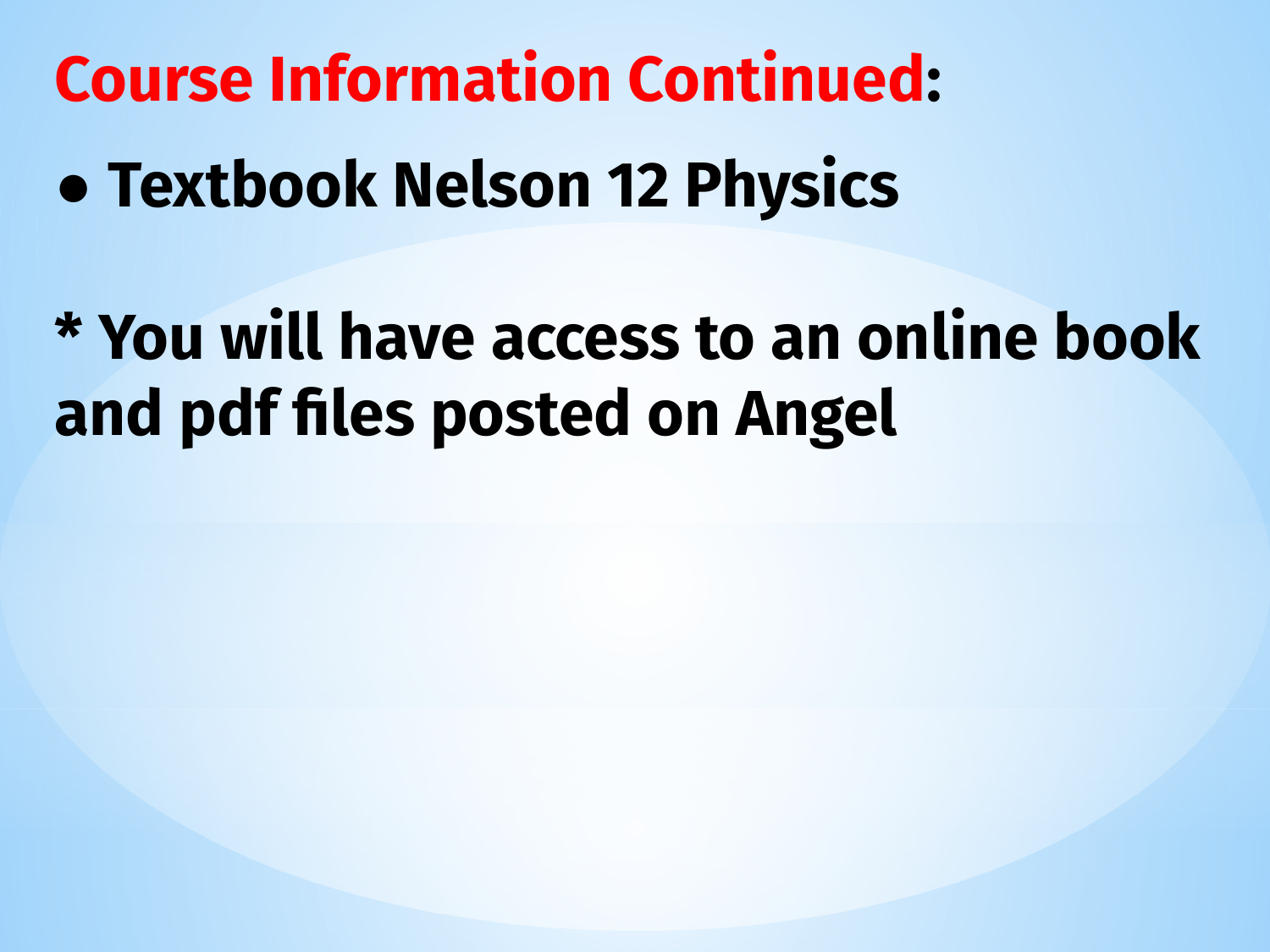

Course Information Continued:
● Textbook Nelson 12 Physics

* You will have access to an online book and pdf files posted on Angel